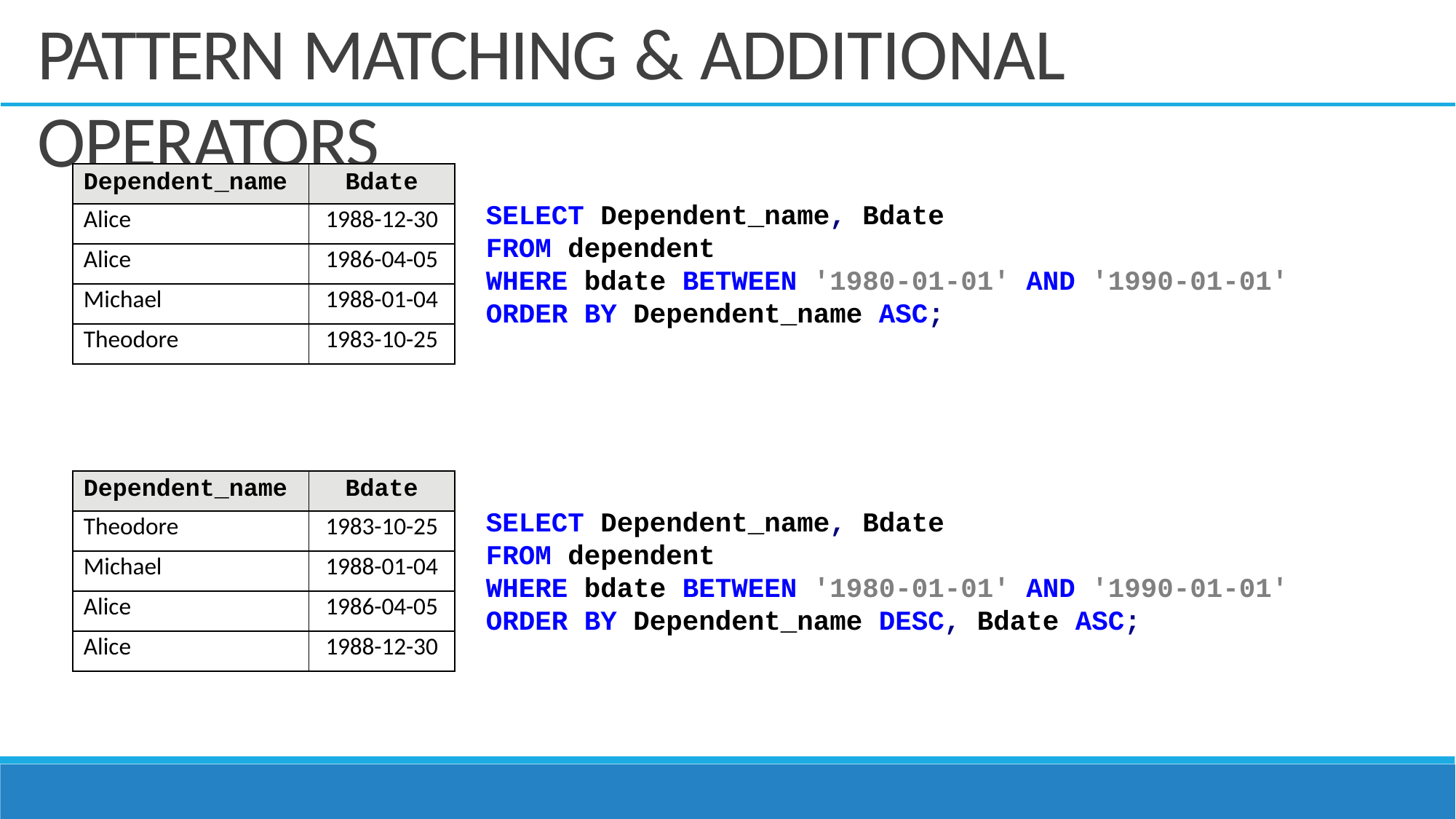

# PATTERN MATCHING & ADDITIONAL OPERATORS

| Dependent\_name | Bdate |
| --- | --- |
| Alice | 1988-12-30 |
| Alice | 1986-04-05 |
| Michael | 1988-01-04 |
| Theodore | 1983-10-25 |
SELECT Dependent_name, Bdate
FROM dependent
WHERE bdate BETWEEN '1980-01-01' AND '1990-01-01'
ORDER BY Dependent_name ASC;
| Dependent\_name | Bdate |
| --- | --- |
| Theodore | 1983-10-25 |
| Michael | 1988-01-04 |
| Alice | 1986-04-05 |
| Alice | 1988-12-30 |
SELECT Dependent_name, Bdate
FROM dependent
WHERE bdate BETWEEN '1980-01-01' AND '1990-01-01'
ORDER BY Dependent_name DESC, Bdate ASC;